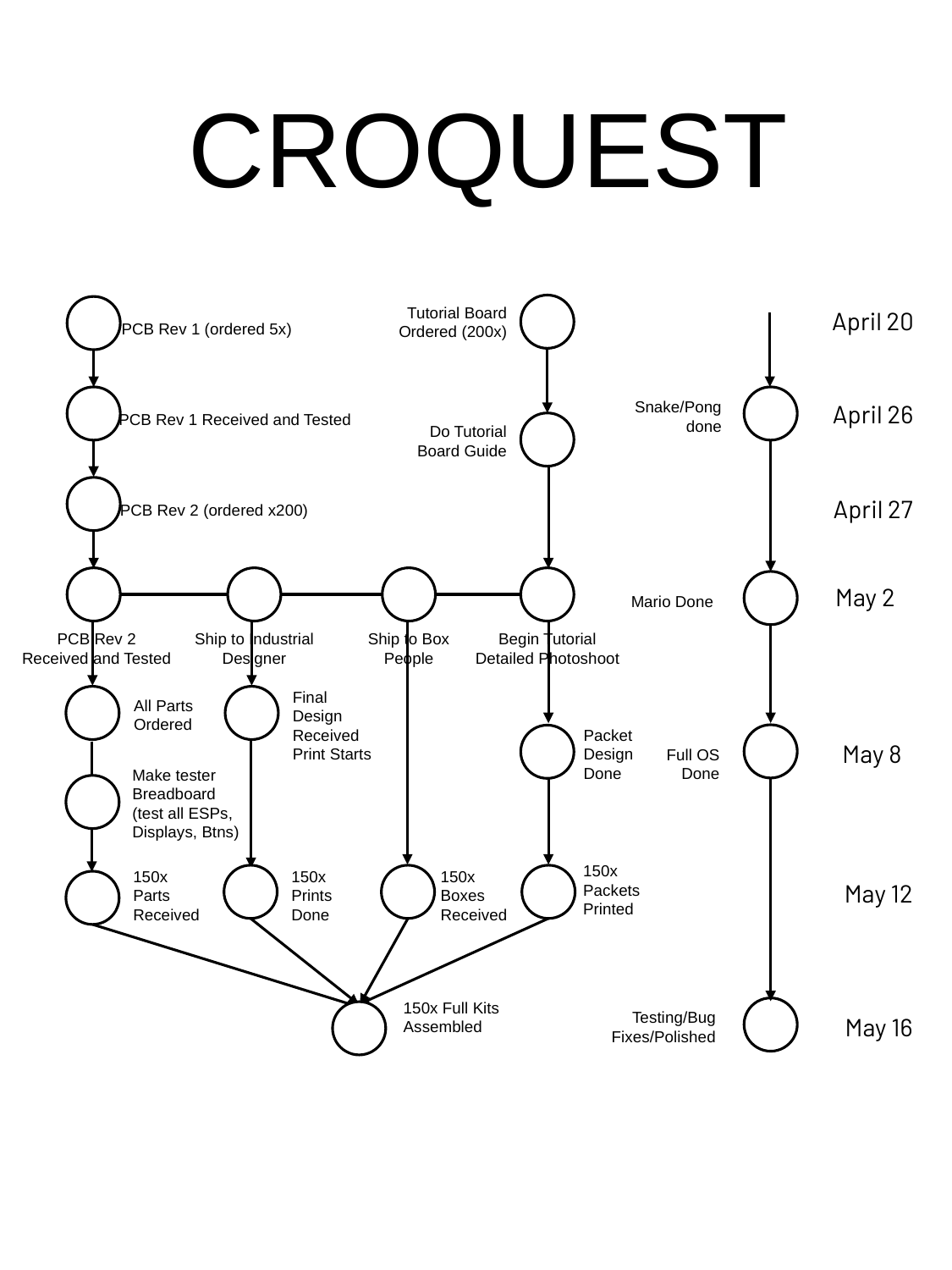

CROQUEST

Tutorial Board
Ordered (200x)
April 20
PCB Rev 1 (ordered 5x)

Snake/Pong
done
April 26
PCB Rev 1 Received and Tested

Do Tutorial
Board Guide

April 27
PCB Rev 2 (ordered x200)

May 2
Mario Done
PCB Rev 2
Received and Tested
Ship to Industrial
Designer
Ship to Box
People
Begin Tutorial
Detailed Photoshoot
Final
Design
Received
Print Starts

All Parts
Ordered
Packet
Design
Done

May 8
Full OS
Done
Make tester
Breadboard
(test all ESPs,
Displays, Btns)

150x
Packets
Printed
150x
Parts
Received
150x
Prints
Done
150x
Boxes
Received

May 12
150x Full Kits
Assembled

Testing/Bug
Fixes/Polished

May 16